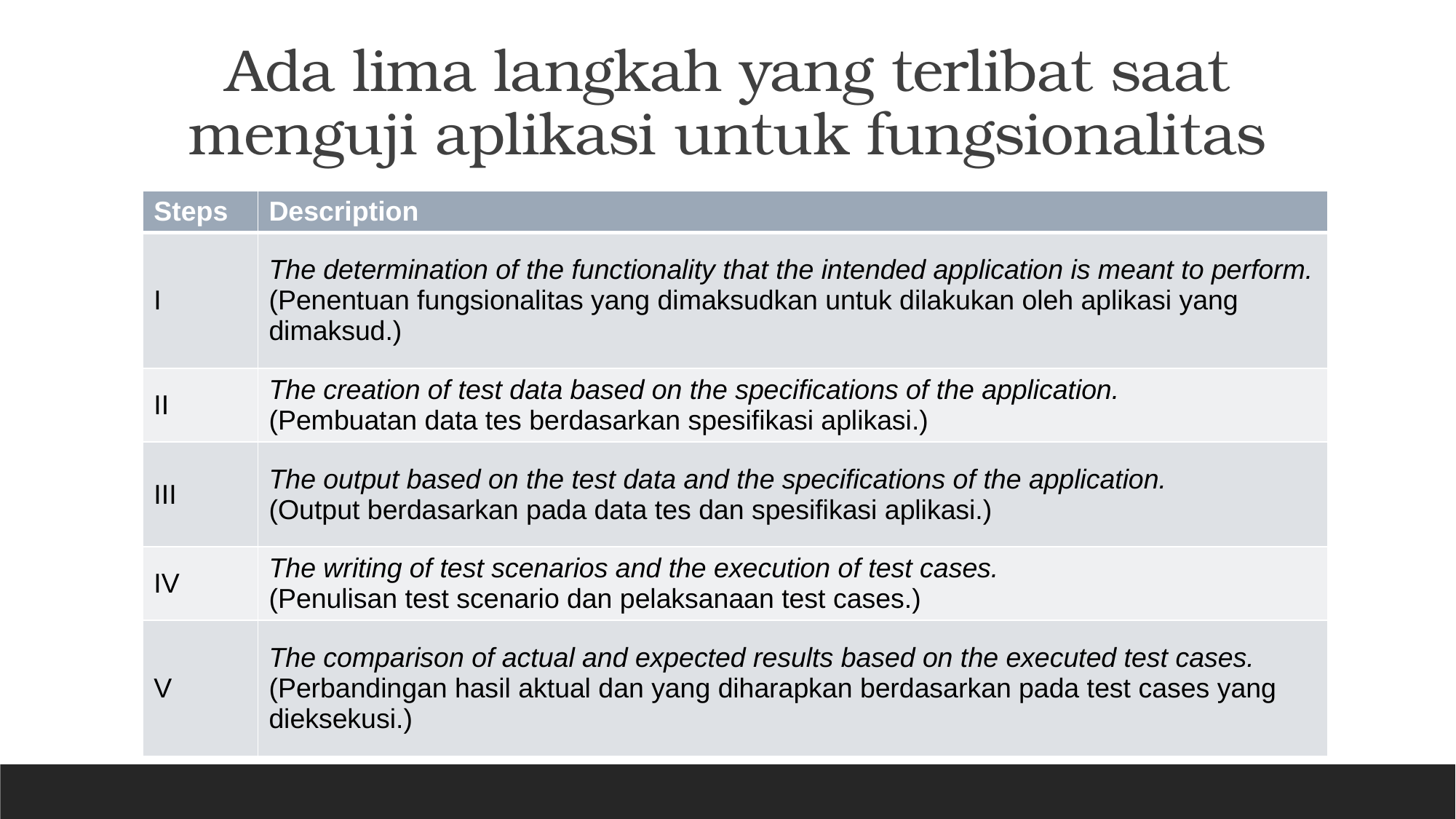

Ada lima langkah yang terlibat saat menguji aplikasi untuk fungsionalitas
| Steps | Description |
| --- | --- |
| I | The determination of the functionality that the intended application is meant to perform. (Penentuan fungsionalitas yang dimaksudkan untuk dilakukan oleh aplikasi yang dimaksud.) |
| II | The creation of test data based on the specifications of the application. (Pembuatan data tes berdasarkan spesifikasi aplikasi.) |
| III | The output based on the test data and the specifications of the application. (Output berdasarkan pada data tes dan spesifikasi aplikasi.) |
| IV | The writing of test scenarios and the execution of test cases. (Penulisan test scenario dan pelaksanaan test cases.) |
| V | The comparison of actual and expected results based on the executed test cases. (Perbandingan hasil aktual dan yang diharapkan berdasarkan pada test cases yang dieksekusi.) |